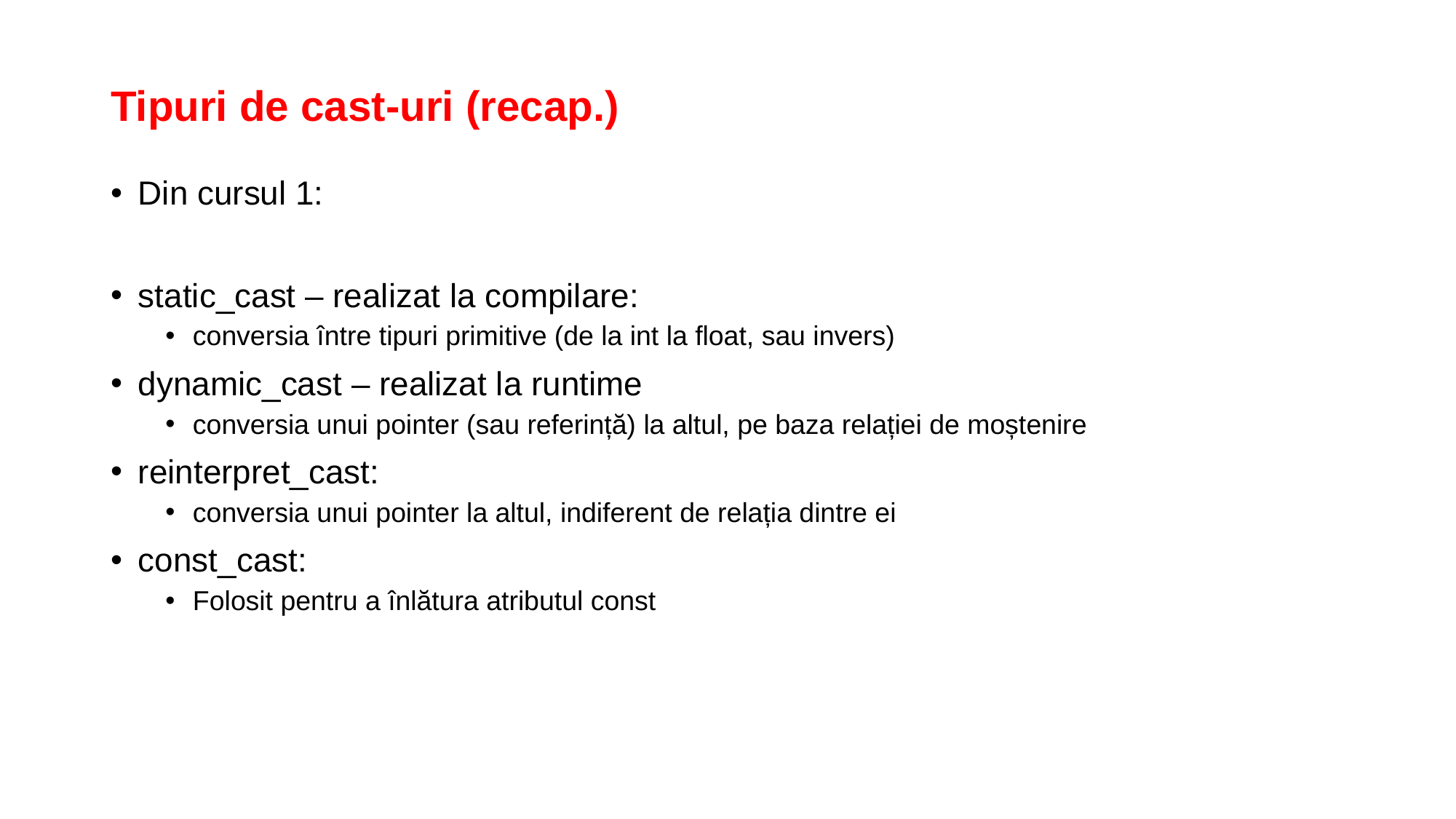

# Tipuri de cast-uri (recap.)
Din cursul 1:

static_cast – realizat la compilare:
conversia între tipuri primitive (de la int la float, sau invers)
dynamic_cast – realizat la runtime
conversia unui pointer (sau referință) la altul, pe baza relației de moștenire
reinterpret_cast:
conversia unui pointer la altul, indiferent de relația dintre ei
const_cast:
Folosit pentru a înlătura atributul const